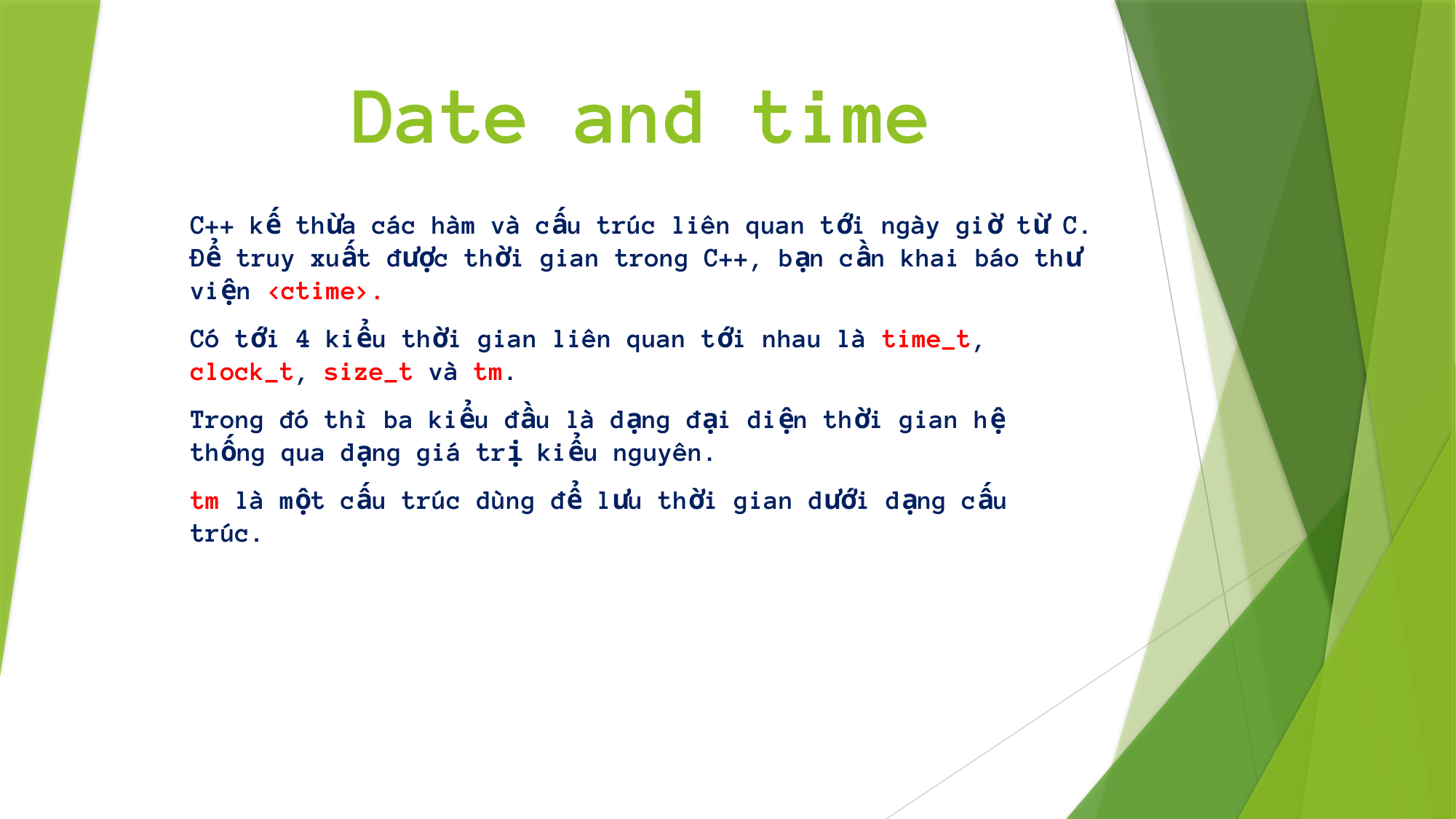

# Date and time
C++ kế thừa các hàm và cấu trúc liên quan tới ngày giờ từ C. Để truy xuất được thời gian trong C++, bạn cần khai báo thư viện <ctime>.
Có tới 4 kiểu thời gian liên quan tới nhau là time_t, clock_t, size_t và tm.
Trong đó thì ba kiểu đầu là dạng đại diện thời gian hệ thống qua dạng giá trị kiểu nguyên.
tm là một cấu trúc dùng để lưu thời gian dưới dạng cấu trúc.